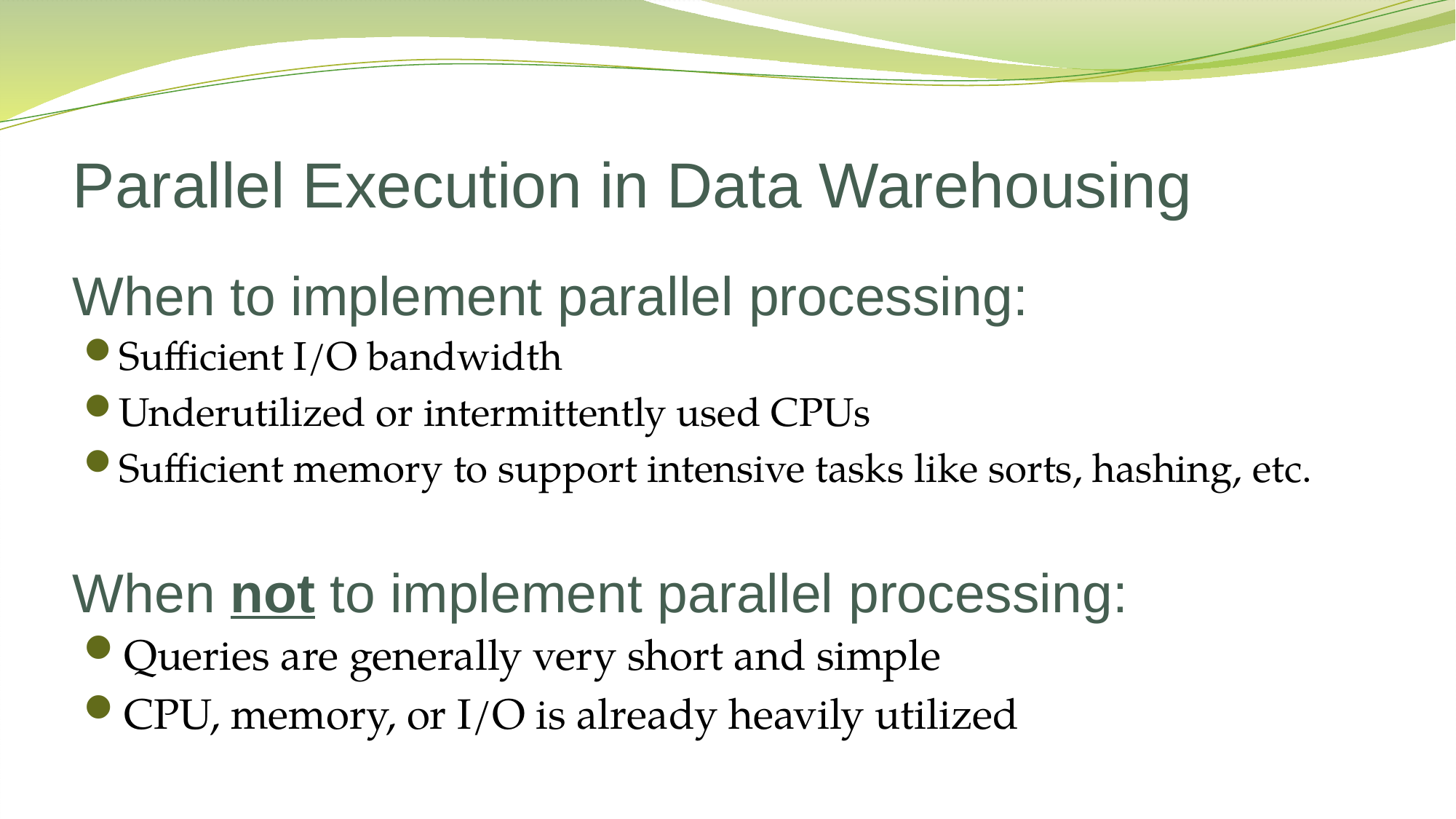

# Parallel Execution in Data Warehousing
When to implement parallel processing:
Sufficient I/O bandwidth
Underutilized or intermittently used CPUs
Sufficient memory to support intensive tasks like sorts, hashing, etc.

When not to implement parallel processing:
Queries are generally very short and simple
CPU, memory, or I/O is already heavily utilized